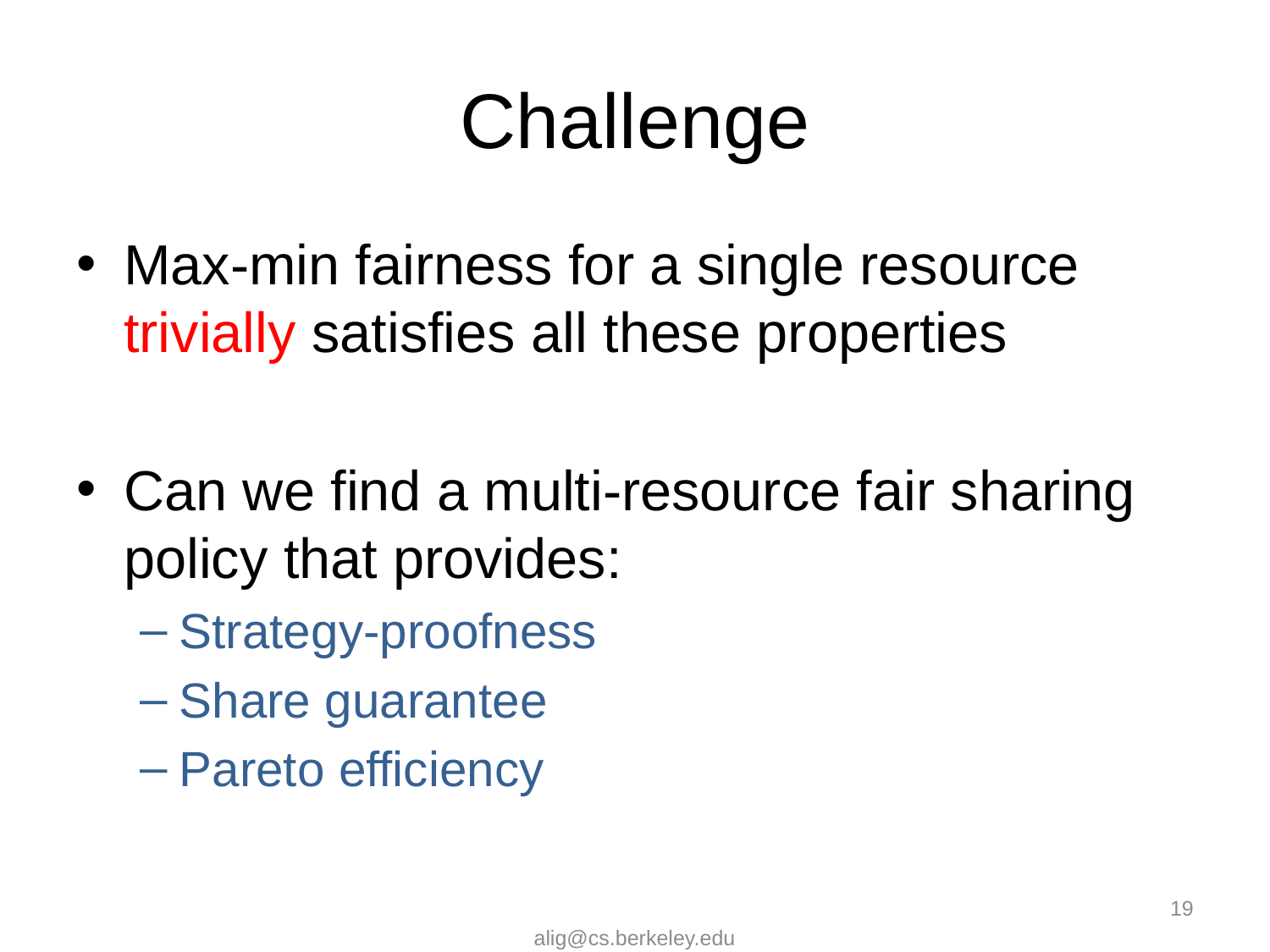

# Challenge
Max-min fairness for a single resource trivially satisfies all these properties

Can we find a multi-resource fair sharing policy that provides:
Strategy-proofness
Share guarantee
Pareto efficiency

19
alig@cs.berkeley.edu